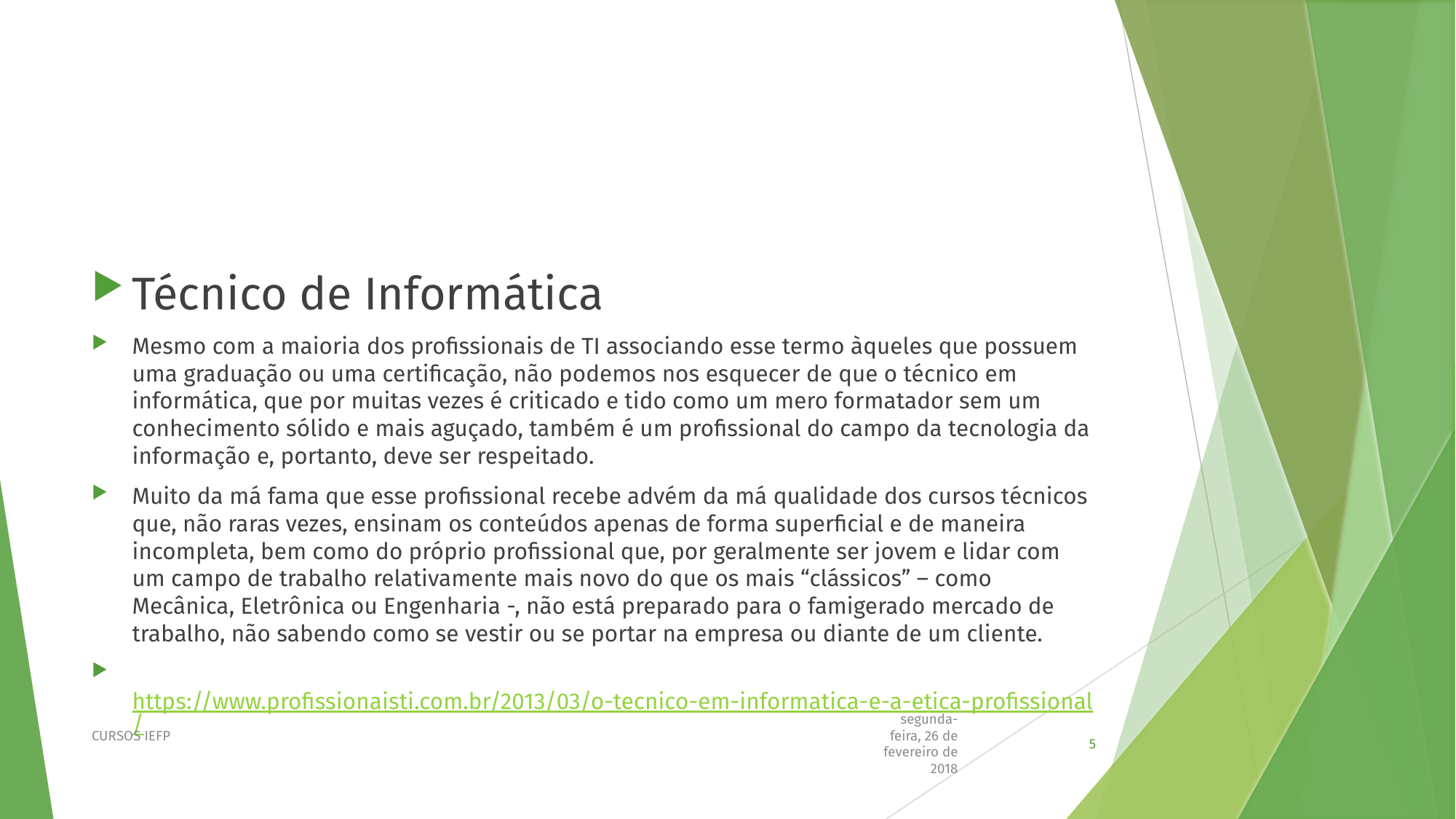

#
Técnico de Informática
Mesmo com a maioria dos profissionais de TI associando esse termo àqueles que possuem uma graduação ou uma certificação, não podemos nos esquecer de que o técnico em informática, que por muitas vezes é criticado e tido como um mero formatador sem um conhecimento sólido e mais aguçado, também é um profissional do campo da tecnologia da informação e, portanto, deve ser respeitado.
Muito da má fama que esse profissional recebe advém da má qualidade dos cursos técnicos que, não raras vezes, ensinam os conteúdos apenas de forma superficial e de maneira incompleta, bem como do próprio profissional que, por geralmente ser jovem e lidar com um campo de trabalho relativamente mais novo do que os mais “clássicos” – como Mecânica, Eletrônica ou Engenharia -, não está preparado para o famigerado mercado de trabalho, não sabendo como se vestir ou se portar na empresa ou diante de um cliente.
 https://www.profissionaisti.com.br/2013/03/o-tecnico-em-informatica-e-a-etica-profissional/

CURSOS IEFP

segunda-feira, 26 de fevereiro de 2018
5